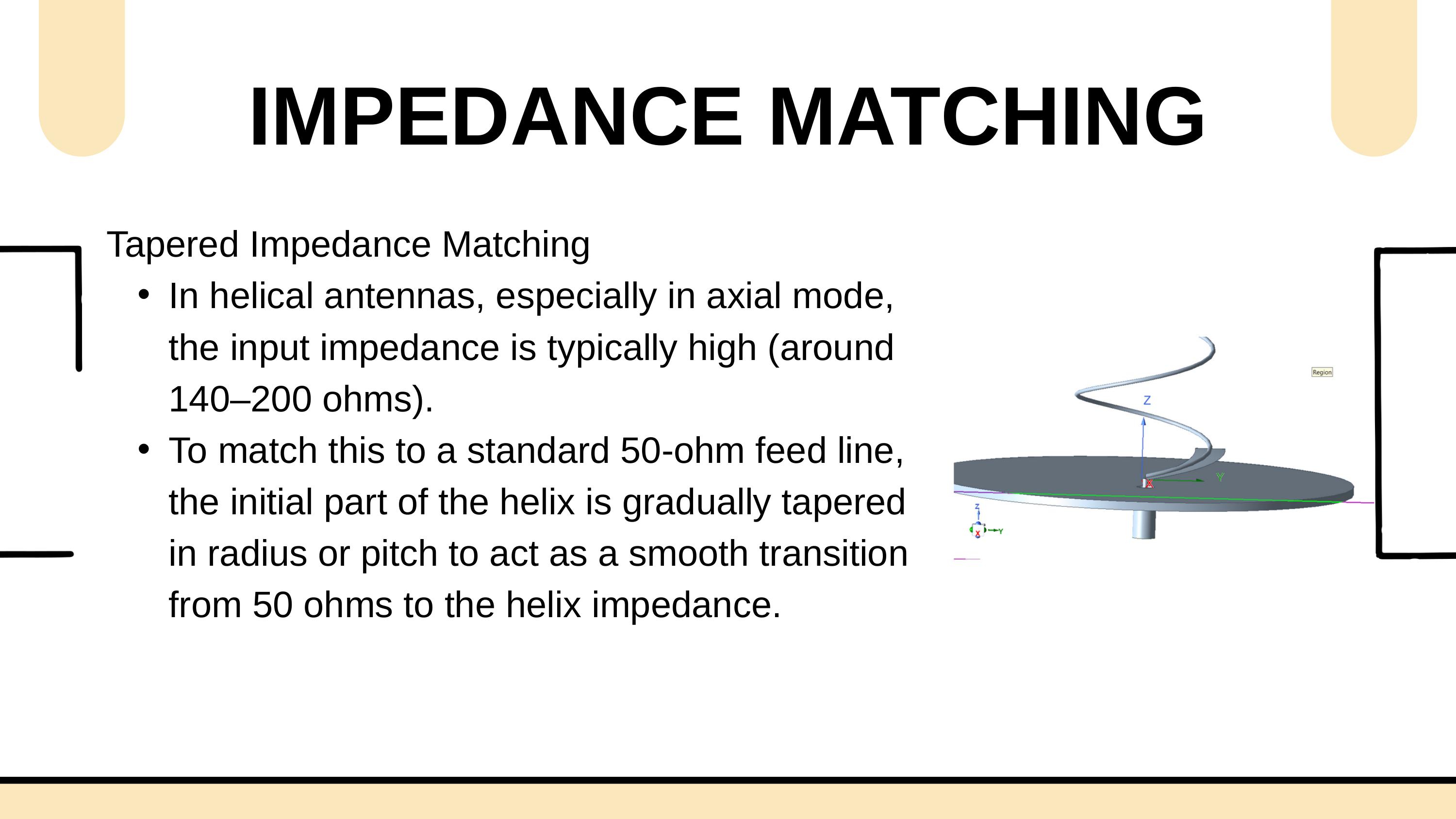

IMPEDANCE MATCHING
Tapered Impedance Matching
In helical antennas, especially in axial mode, the input impedance is typically high (around 140–200 ohms).
To match this to a standard 50-ohm feed line, the initial part of the helix is gradually tapered in radius or pitch to act as a smooth transition from 50 ohms to the helix impedance.